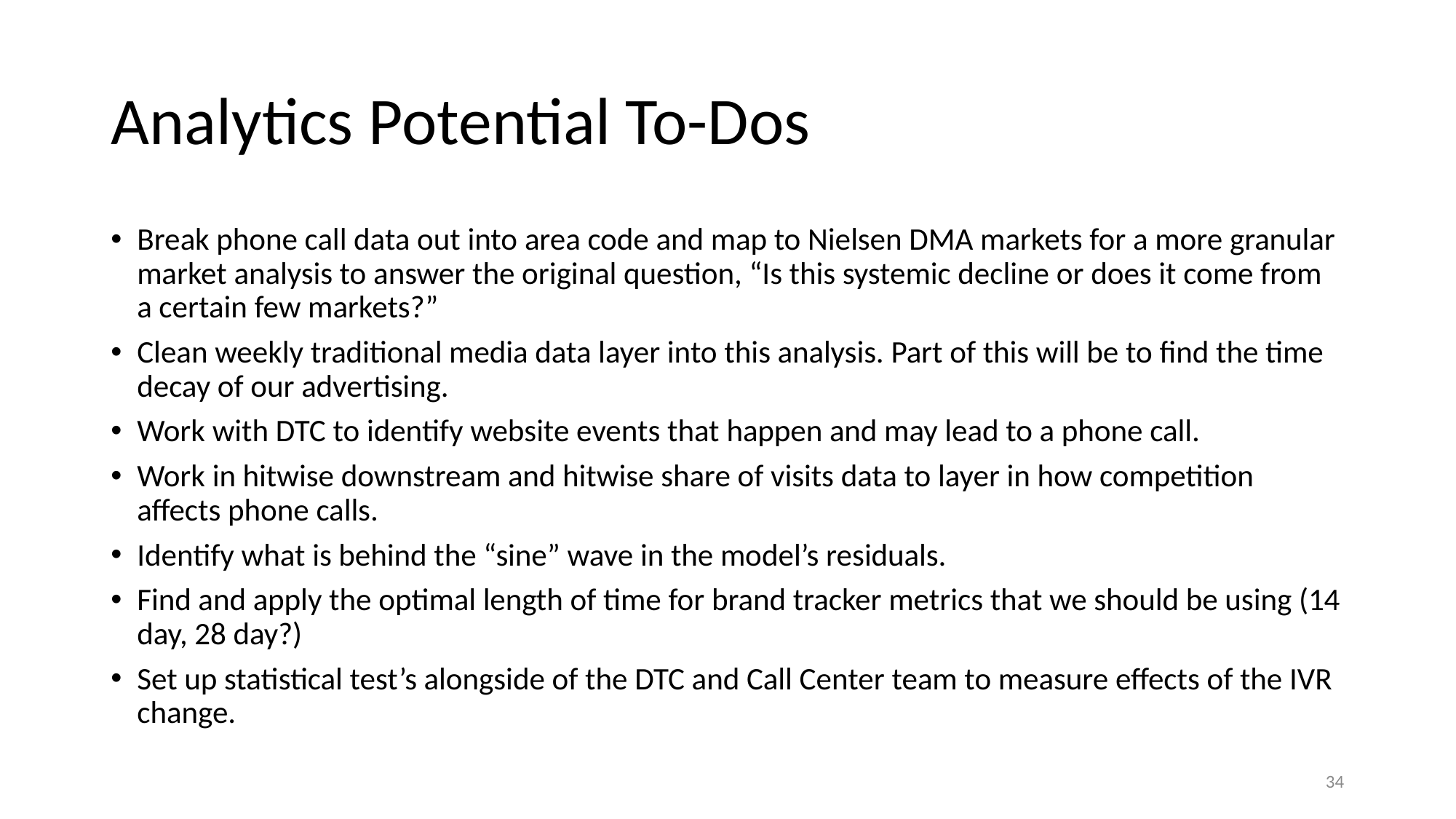

# Analytics Potential To-Dos
Break phone call data out into area code and map to Nielsen DMA markets for a more granular market analysis to answer the original question, “Is this systemic decline or does it come from a certain few markets?”
Clean weekly traditional media data layer into this analysis. Part of this will be to find the time decay of our advertising.
Work with DTC to identify website events that happen and may lead to a phone call.
Work in hitwise downstream and hitwise share of visits data to layer in how competition affects phone calls.
Identify what is behind the “sine” wave in the model’s residuals.
Find and apply the optimal length of time for brand tracker metrics that we should be using (14 day, 28 day?)
Set up statistical test’s alongside of the DTC and Call Center team to measure effects of the IVR change.
34